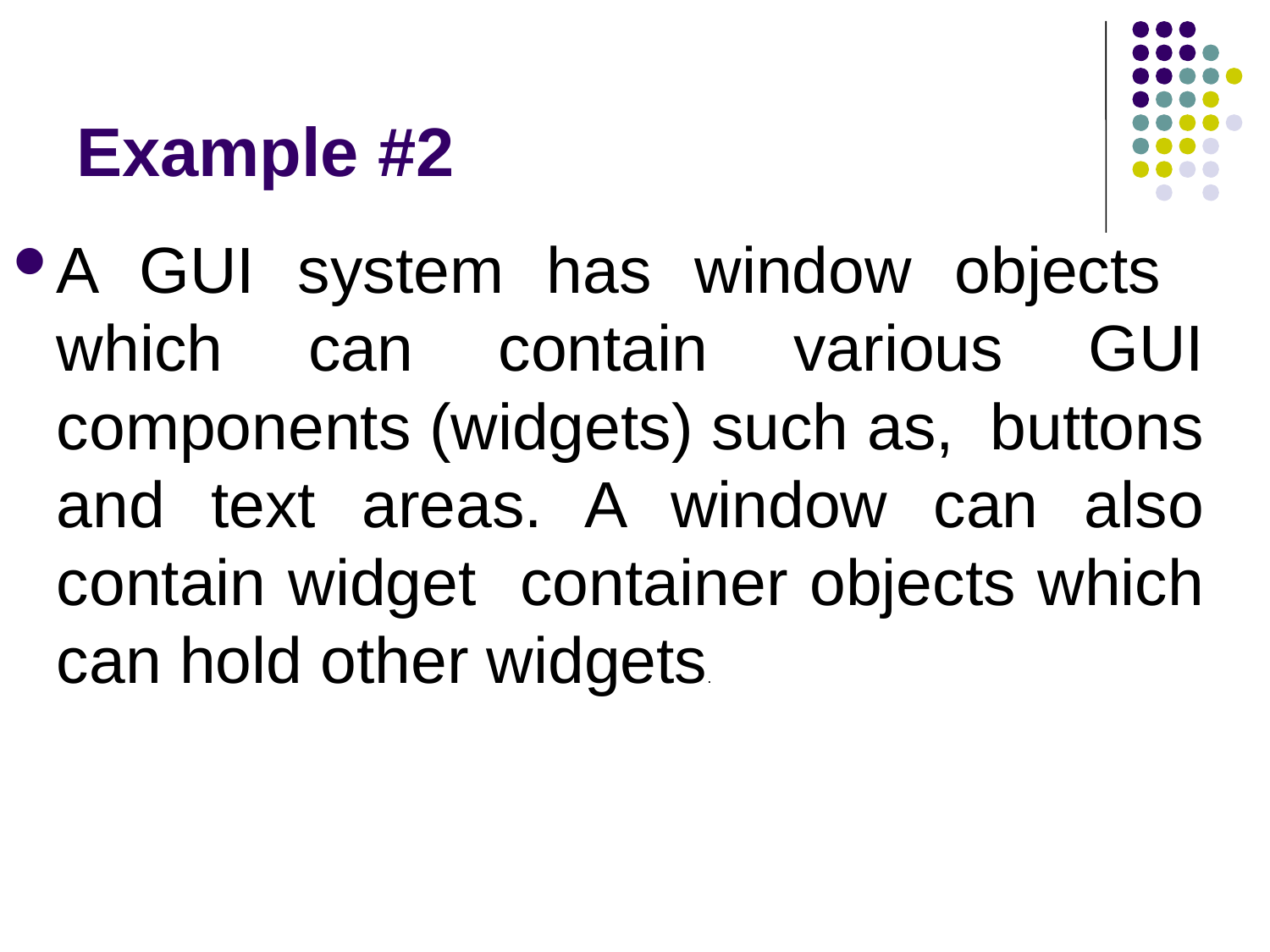

# Example #2
A GUI system has window objects  which can contain various GUI components (widgets) such as,  buttons and text areas. A window can also contain widget  container objects which can hold other widgets.